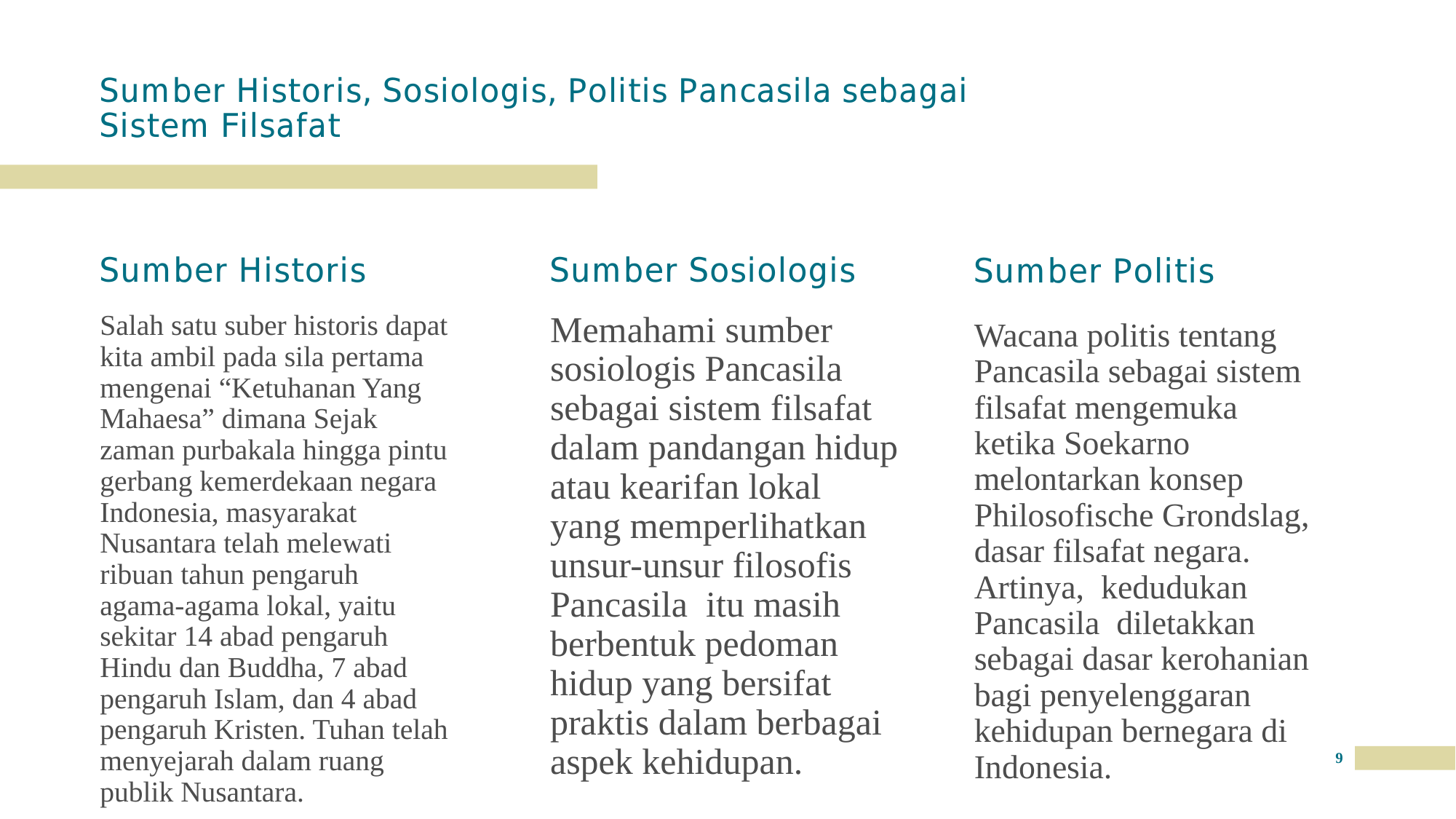

# Sumber Historis, Sosiologis, Politis Pancasila sebagai Sistem Filsafat
Sumber Historis
Sumber Sosiologis
Sumber Politis
Salah satu suber historis dapat kita ambil pada sila pertama mengenai “Ketuhanan Yang Mahaesa” dimana Sejak zaman purbakala hingga pintu gerbang kemerdekaan negara Indonesia, masyarakat Nusantara telah melewati ribuan tahun pengaruh agama-agama lokal, yaitu sekitar 14 abad pengaruh Hindu dan Buddha, 7 abad pengaruh Islam, dan 4 abad pengaruh Kristen. Tuhan telah menyejarah dalam ruang publik Nusantara.
Memahami sumber sosiologis Pancasila sebagai sistem filsafat dalam pandangan hidup atau kearifan lokal yang memperlihatkan unsur-unsur filosofis Pancasila  itu masih berbentuk pedoman hidup yang bersifat praktis dalam berbagai aspek kehidupan.
Wacana politis tentang Pancasila sebagai sistem filsafat mengemuka ketika Soekarno melontarkan konsep Philosofische Grondslag, dasar filsafat negara. Artinya,  kedudukan Pancasila  diletakkan sebagai dasar kerohanian bagi penyelenggaran kehidupan bernegara di Indonesia.
9